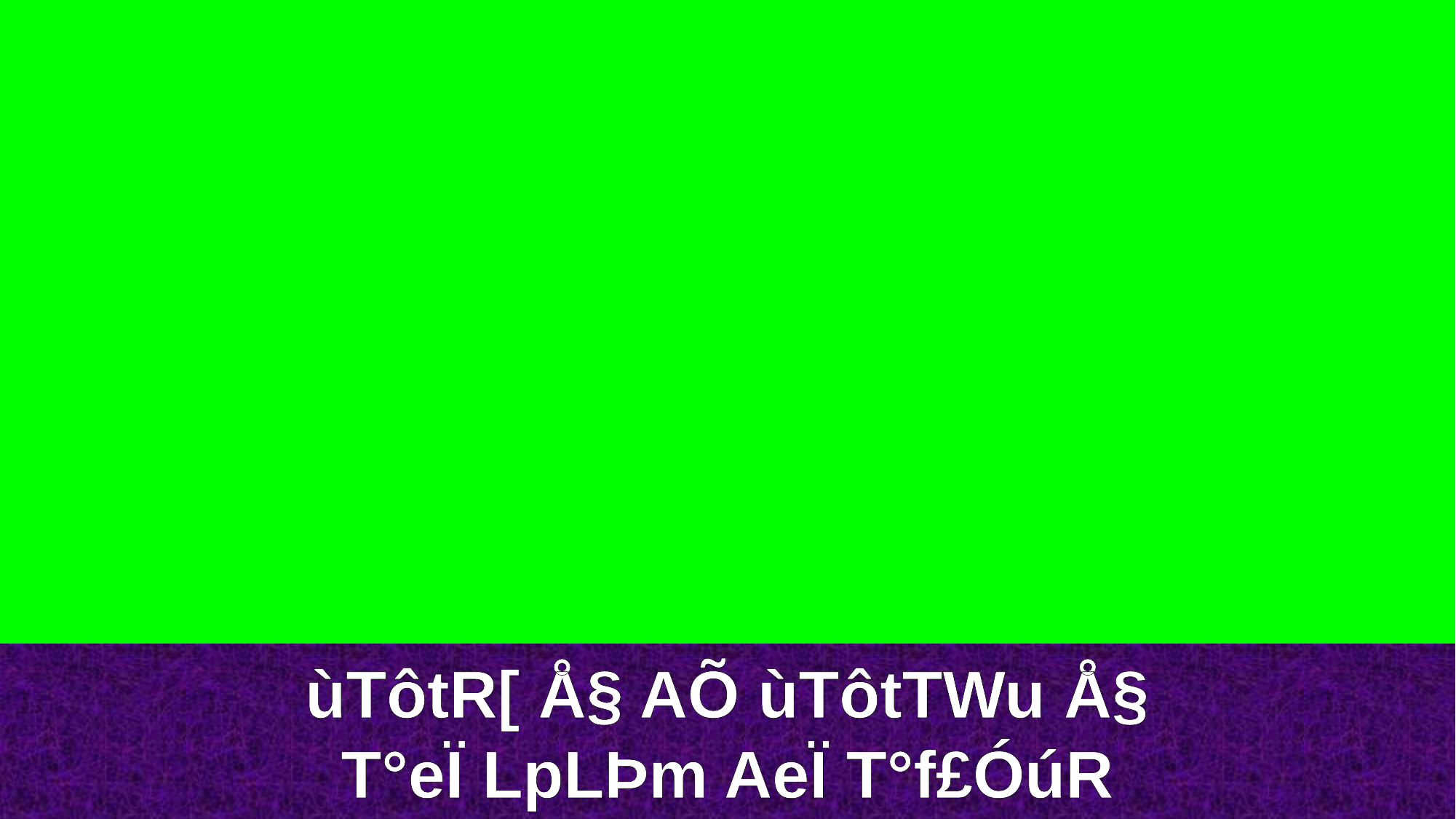

ùTôtR[ Å§ AÕ ùTôtTWu Å§
T°eÏ LpLÞm AeÏ T°f£ÓúR